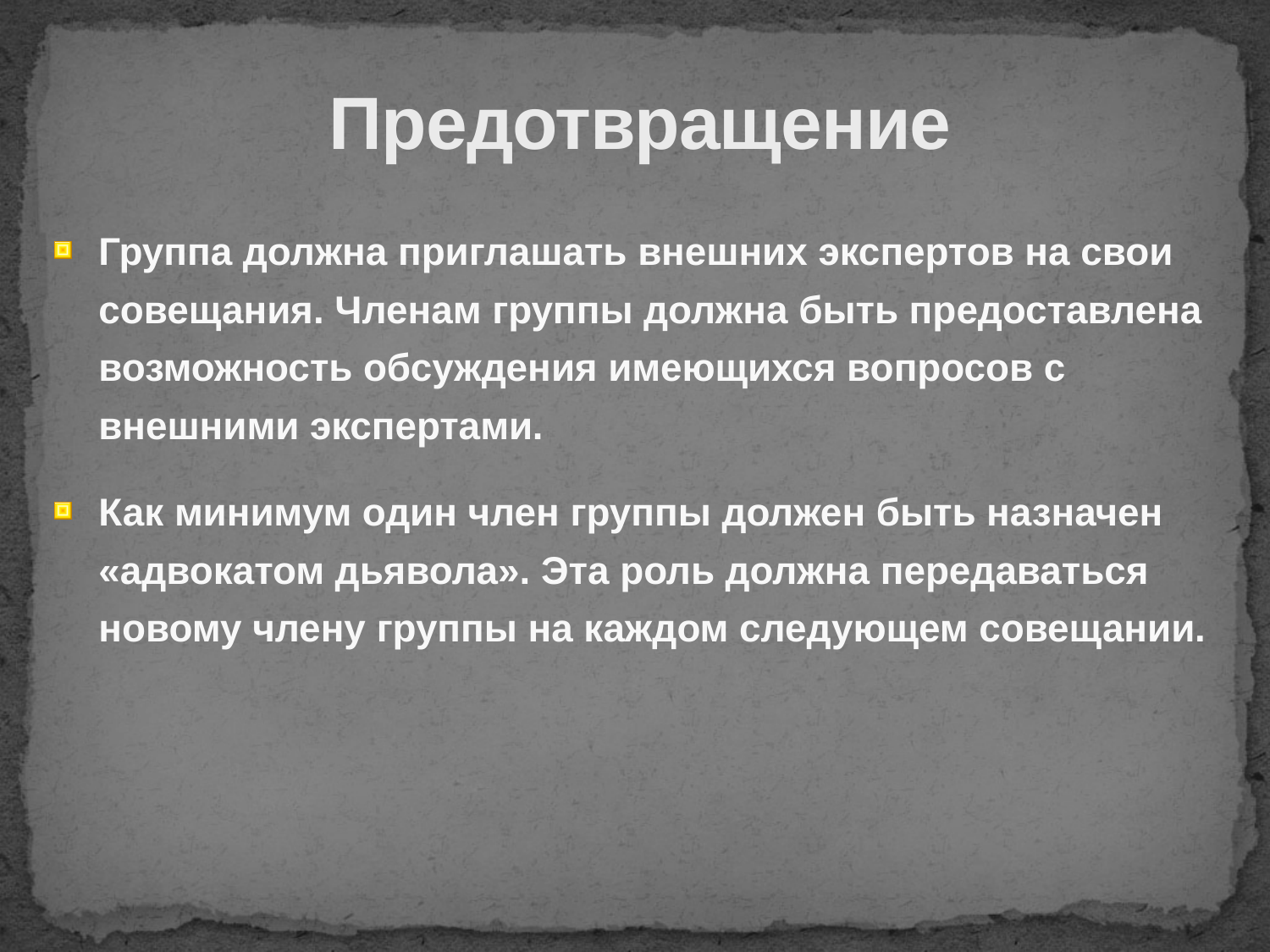

# Предотвращение

Группа должна приглашать внешних экспертов на свои совещания. Членам группы должна быть предоставлена возможность обсуждения имеющихся вопросов с внешними экспертами.
Как минимум один член группы должен быть назначен «адвокатом дьявола». Эта роль должна передаваться новому члену группы на каждом следующем совещании.